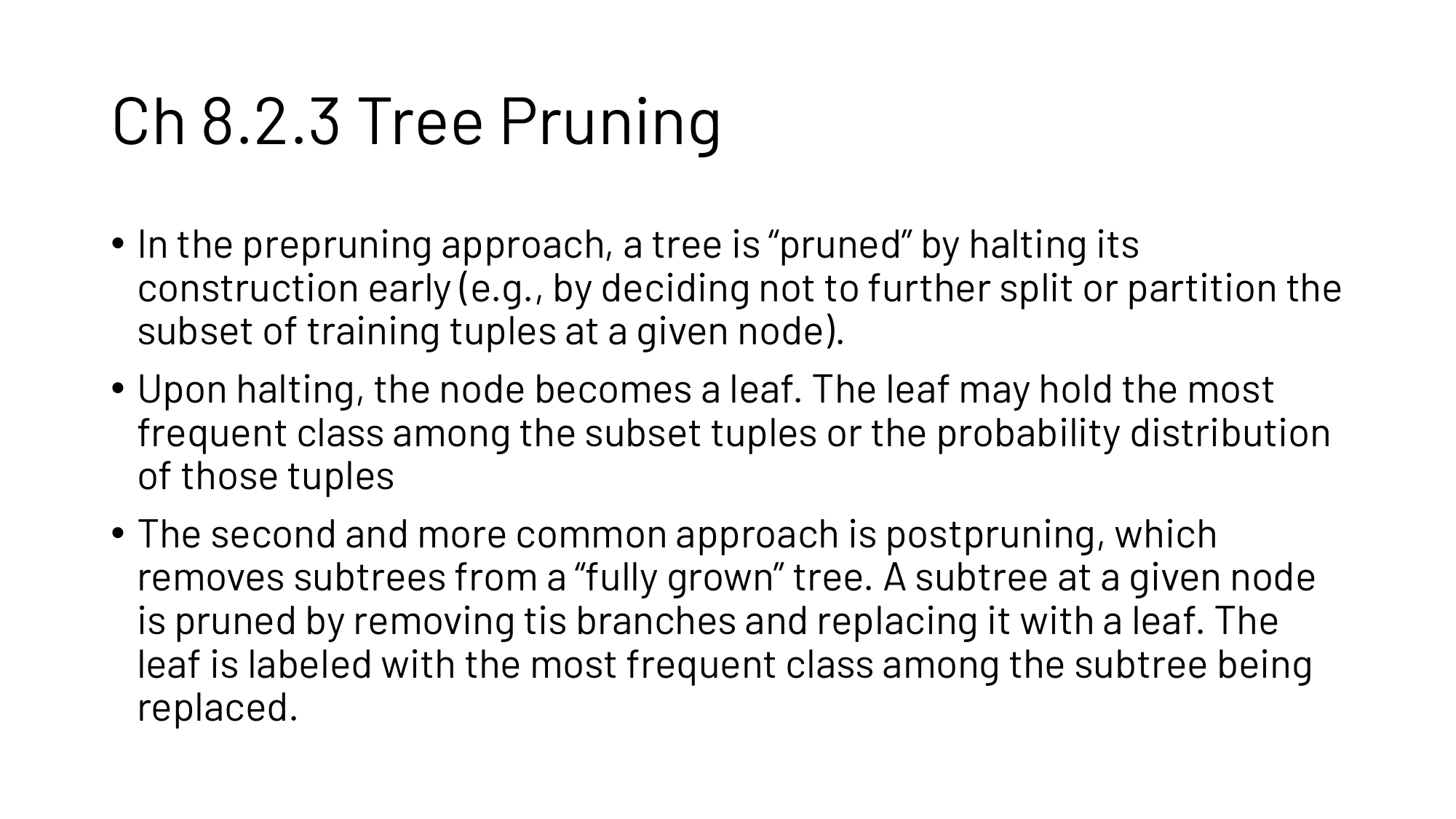

# Ch 8.2.3 Tree Pruning
In the prepruning approach, a tree is “pruned” by halting its construction early (e.g., by deciding not to further split or partition the subset of training tuples at a given node).
Upon halting, the node becomes a leaf. The leaf may hold the most frequent class among the subset tuples or the probability distribution of those tuples
The second and more common approach is postpruning, which removes subtrees from a “fully grown” tree. A subtree at a given node is pruned by removing tis branches and replacing it with a leaf. The leaf is labeled with the most frequent class among the subtree being replaced.